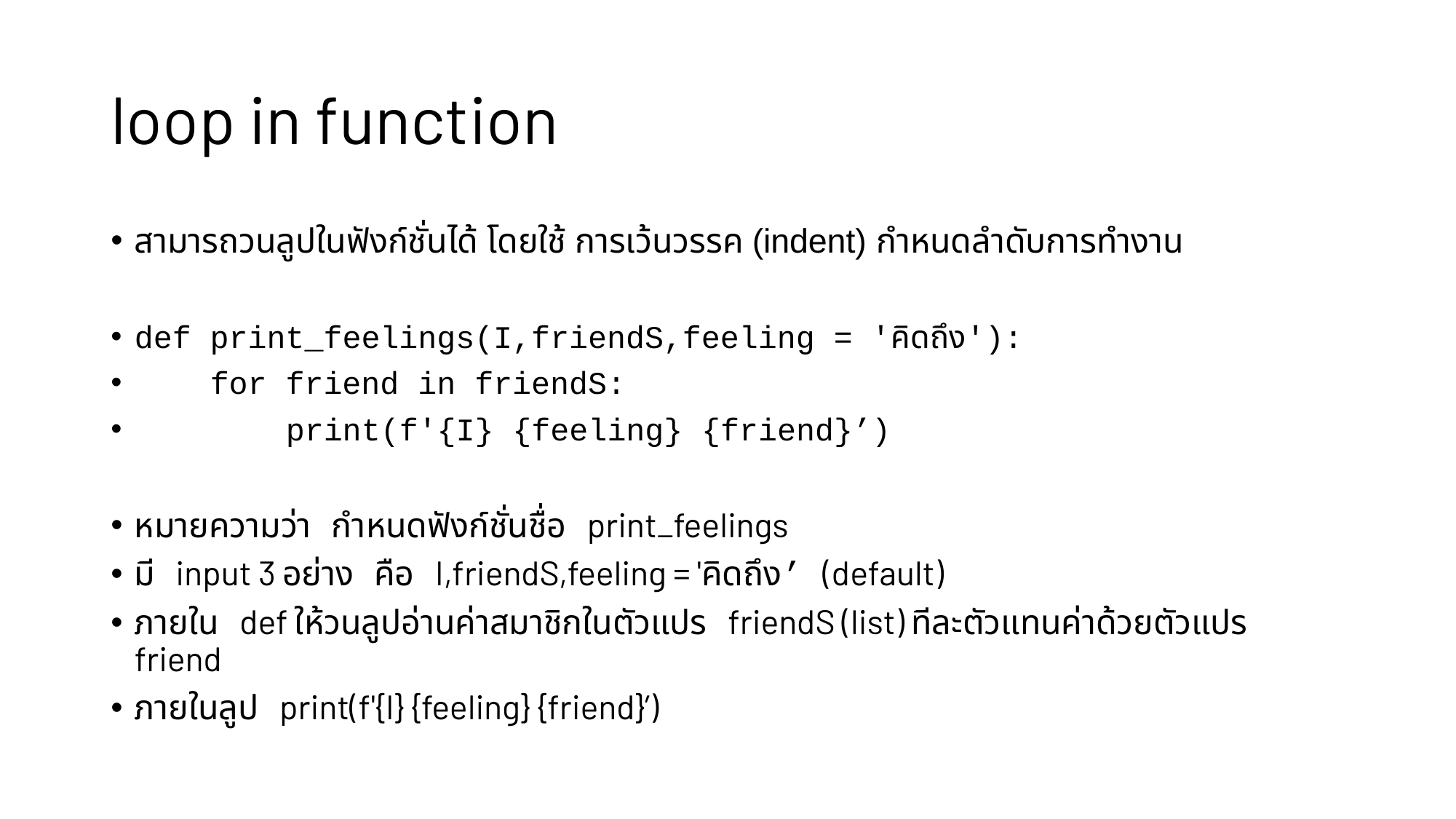

# loop in function
สามารถวนลูปในฟังก์ชั่นได้ โดยใช้ การเว้นวรรค (indent) กำหนดลำดับการทำงาน

def print_feelings(I,friendS,feeling = 'คิดถึง'):
    for friend in friendS:
        print(f'{I} {feeling} {friend}’)

หมายความว่า กำหนดฟังก์ชั่นชื่อ print_feelings
มี input 3 อย่าง คือ I,friendS,feeling = 'คิดถึง’ (default)
ภายใน def ให้วนลูปอ่านค่าสมาชิกในตัวแปร friendS (list) ทีละตัวแทนค่าด้วยตัวแปร friend
ภายในลูป print(f'{I} {feeling} {friend}’)